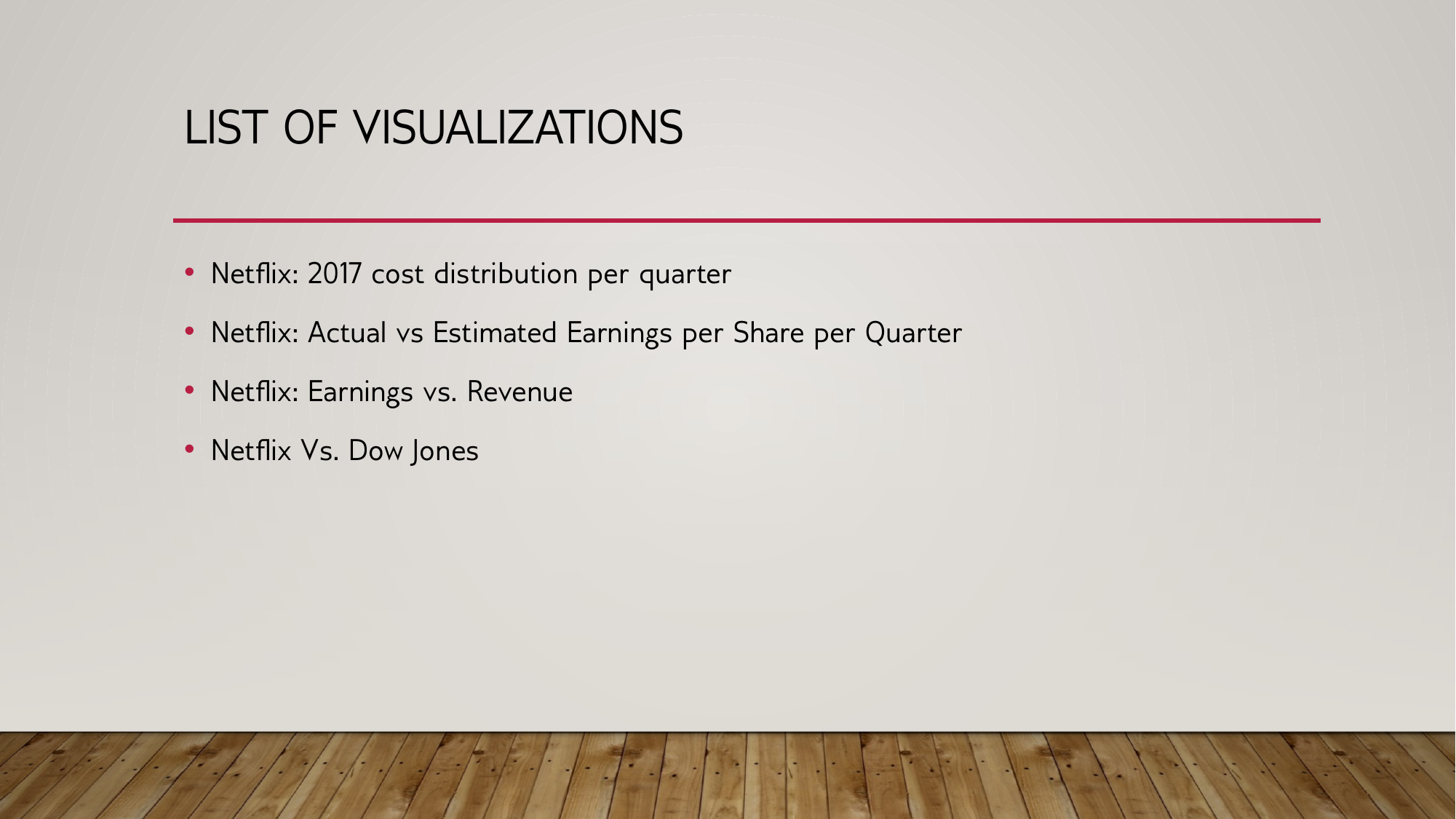

# List of Visualizations
Netflix: 2017 cost distribution per quarter
Netflix: Actual vs Estimated Earnings per Share per Quarter
Netflix: Earnings vs. Revenue
Netflix Vs. Dow Jones